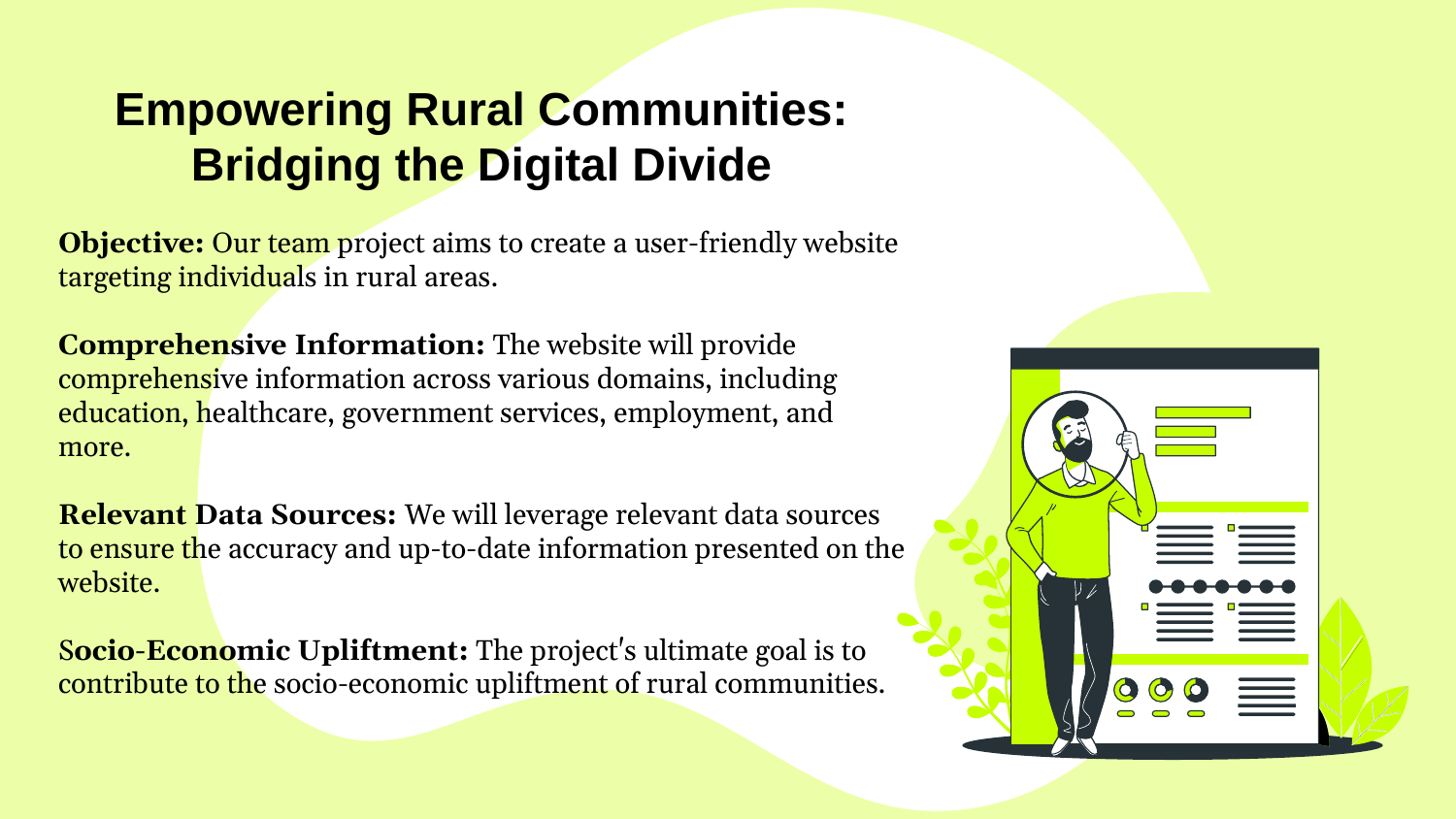

Empowering Rural Communities: Bridging the Digital Divide

Objective: Our team project aims to create a user-friendly website targeting individuals in rural areas.

Comprehensive Information: The website will provide comprehensive information across various domains, including education, healthcare, government services, employment, and more.

Relevant Data Sources: We will leverage relevant data sources to ensure the accuracy and up-to-date information presented on the website.

Socio-Economic Upliftment: The project's ultimate goal is to contribute to the socio-economic upliftment of rural communities.